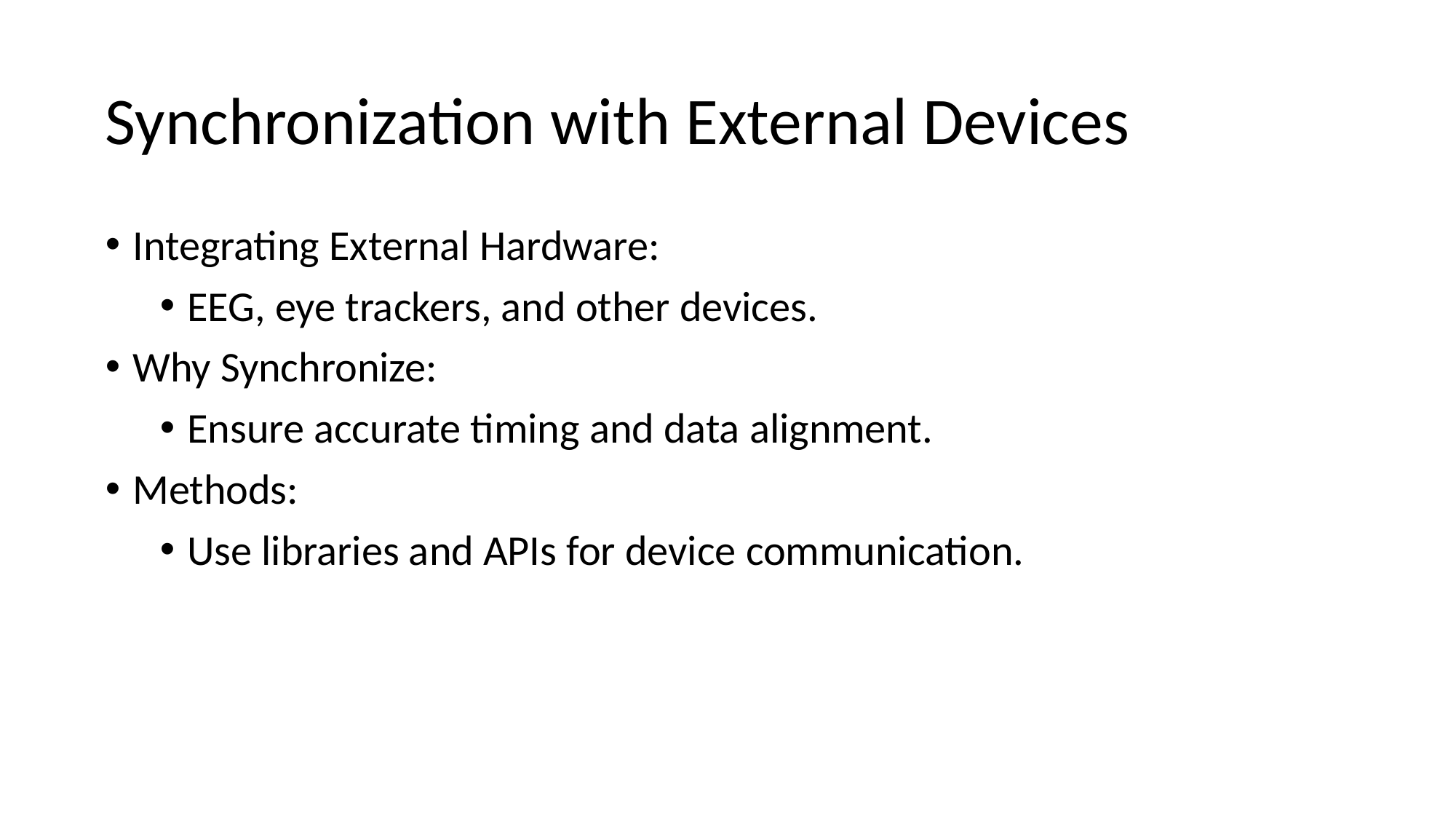

# Synchronization with External Devices
Integrating External Hardware:
EEG, eye trackers, and other devices.
Why Synchronize:
Ensure accurate timing and data alignment.
Methods:
Use libraries and APIs for device communication.